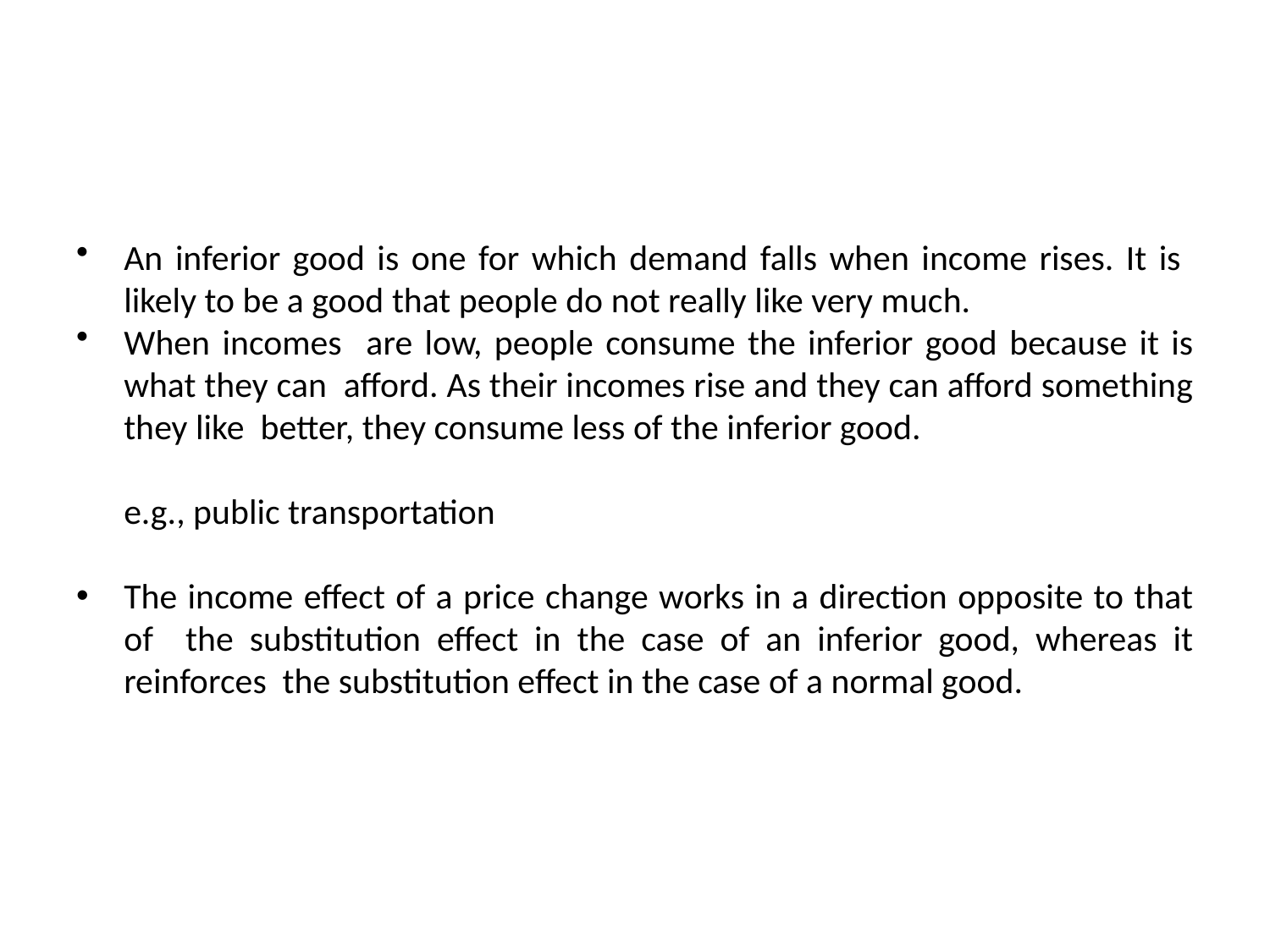

#
An inferior good is one for which demand falls when income rises. It is  likely to be a good that people do not really like very much.
When incomes  are low, people consume the inferior good because it is what they can  afford. As their incomes rise and they can afford something they like  better, they consume less of the inferior good.

	e.g., public transportation

The income effect of a price change works in a direction opposite to that of  the substitution effect in the case of an inferior good, whereas it reinforces  the substitution effect in the case of a normal good.